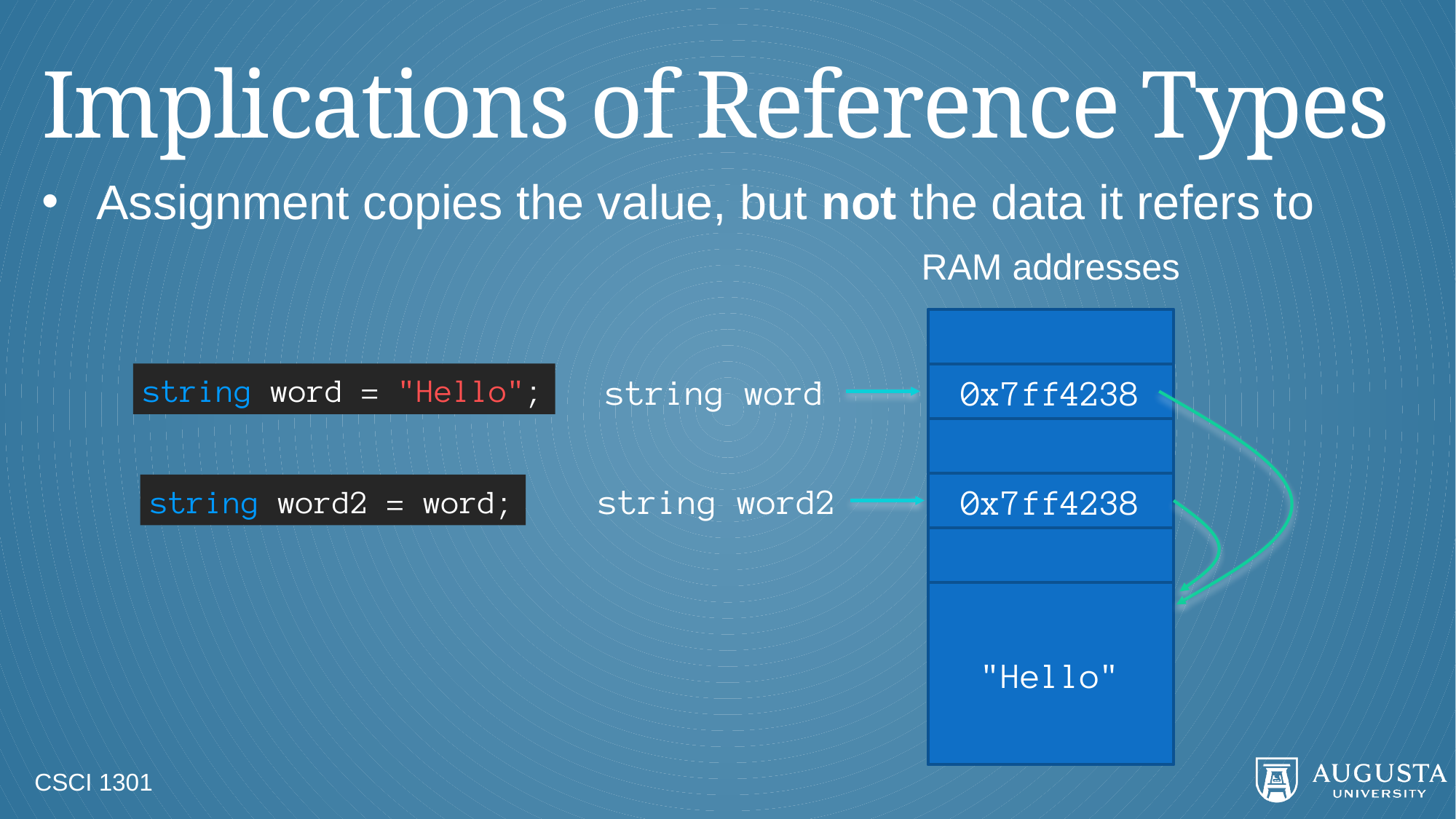

# Implications of Reference Types
Assignment copies the value, but not the data it refers to
RAM addresses

string word = "Hello";
string word
0x7ff4238

string word2
0x7ff4238
string word2 = word;

"Hello"
CSCI 1301